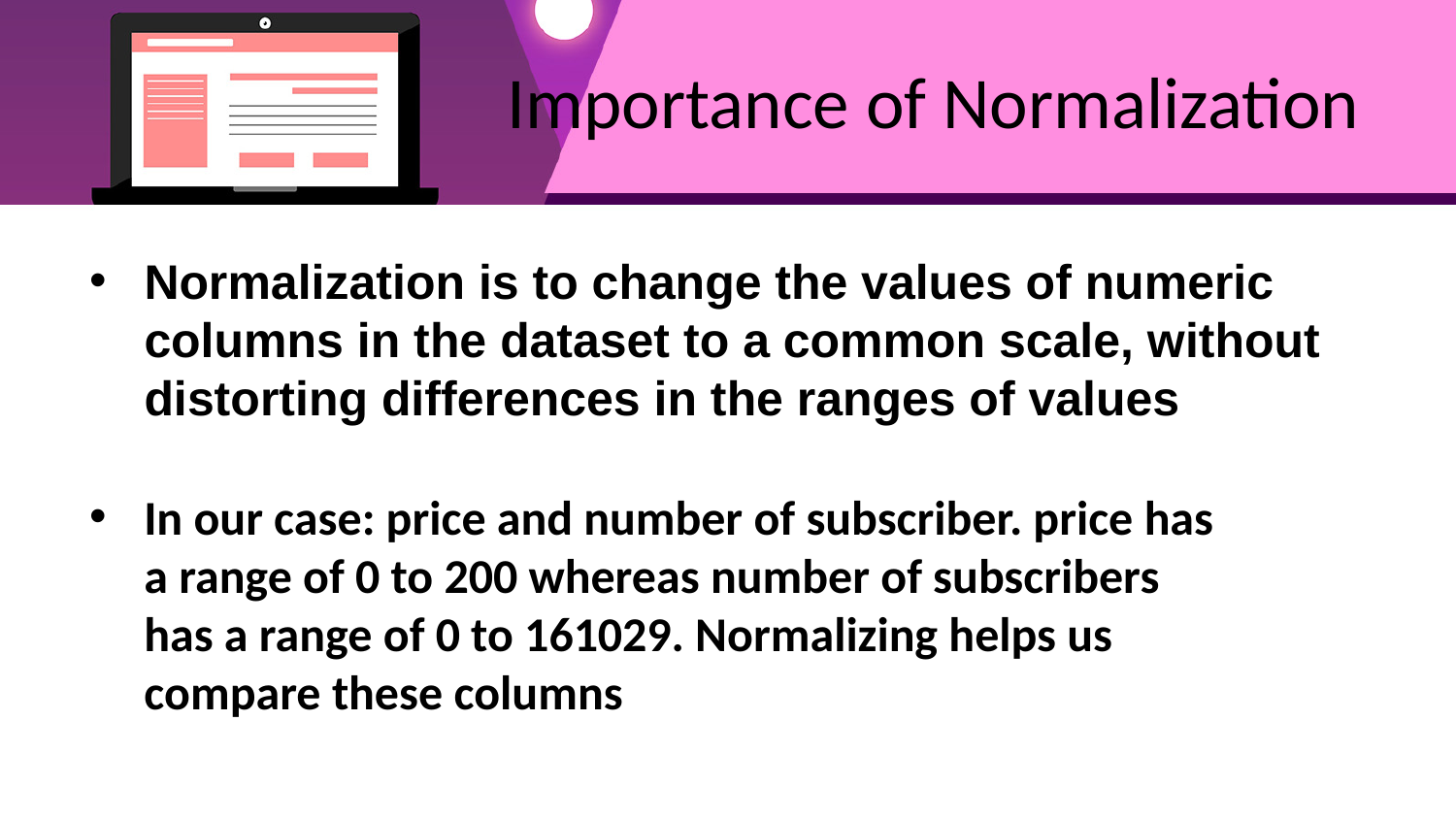

# Importance of Normalization
Normalization is to change the values of numeric columns in the dataset to a common scale, without distorting differences in the ranges of values
In our case: price and number of subscriber. price has a range of 0 to 200 whereas number of subscribers has a range of 0 to 161029. Normalizing helps us compare these columns